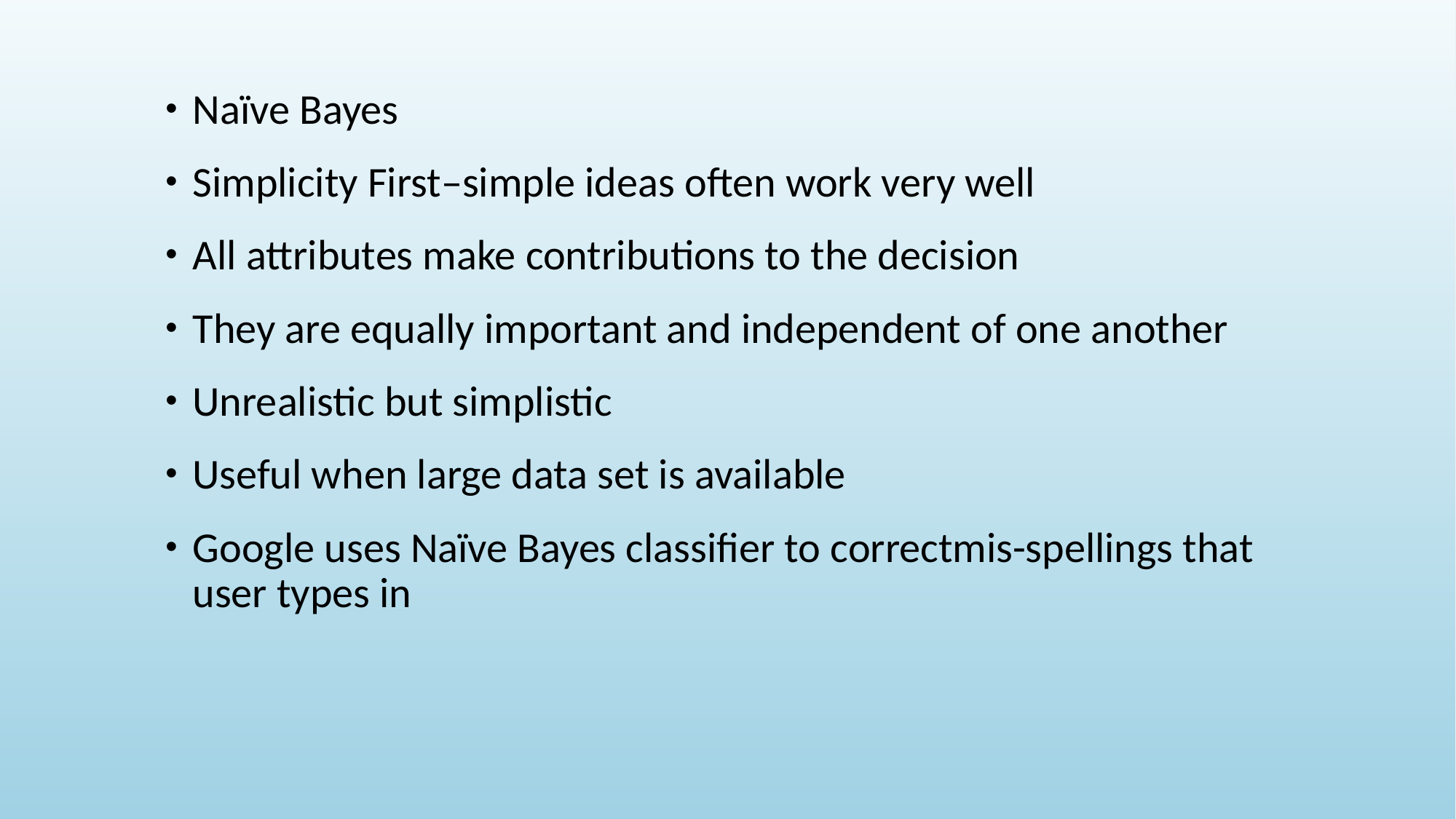

Naïve Bayes
Simplicity First–simple ideas often work very well
All attributes make contributions to the decision
They are equally important and independent of one another
Unrealistic but simplistic
Useful when large data set is available
Google uses Naïve Bayes classifier to correctmis-spellings that user types in

#